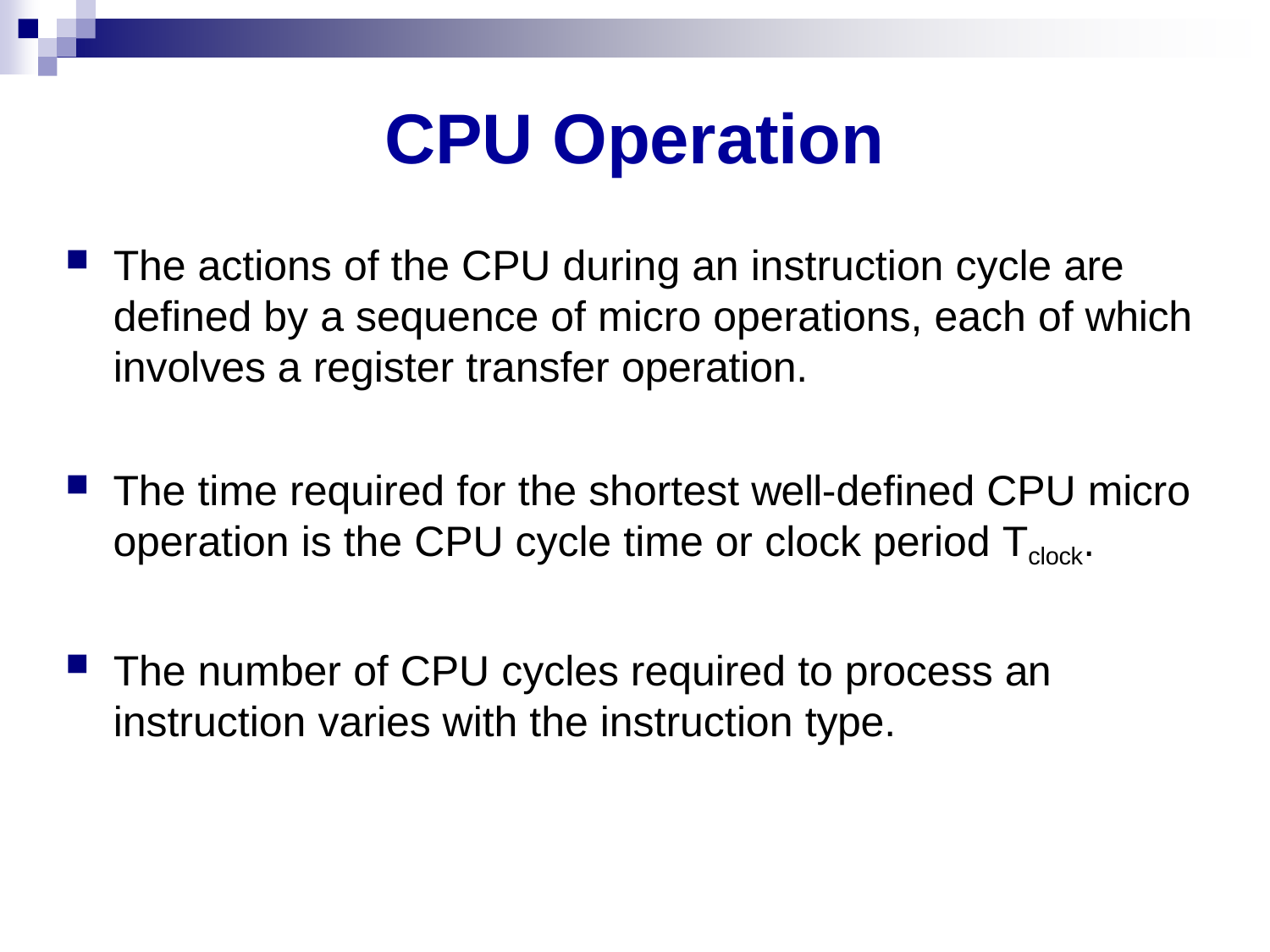

# CPU Operation
The actions of the CPU during an instruction cycle are defined by a sequence of micro operations, each of which involves a register transfer operation.

The time required for the shortest well-defined CPU micro operation is the CPU cycle time or clock period Tclock.

The number of CPU cycles required to process an instruction varies with the instruction type.